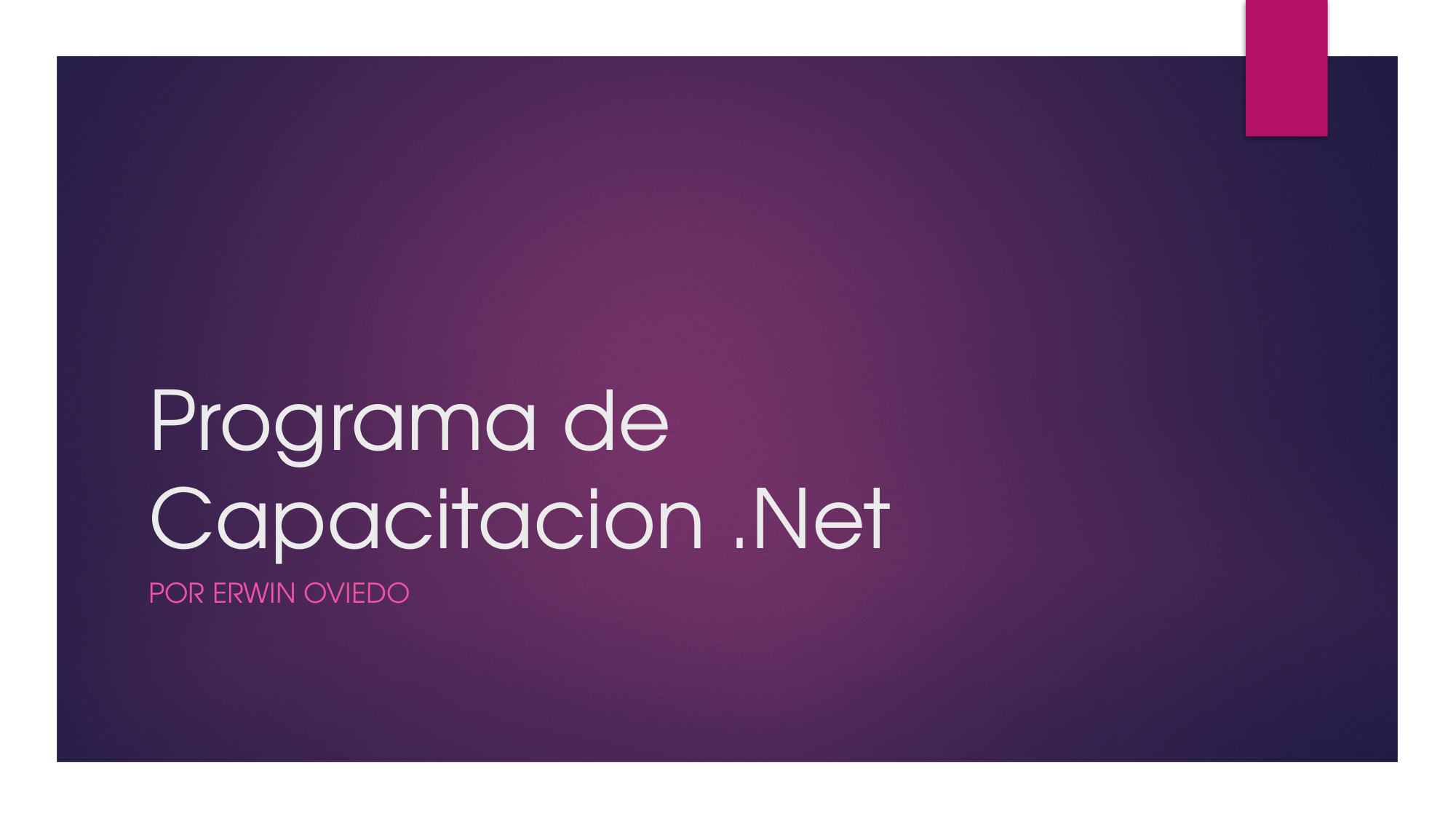

# Programa de Capacitacion .Net
Por Erwin Oviedo